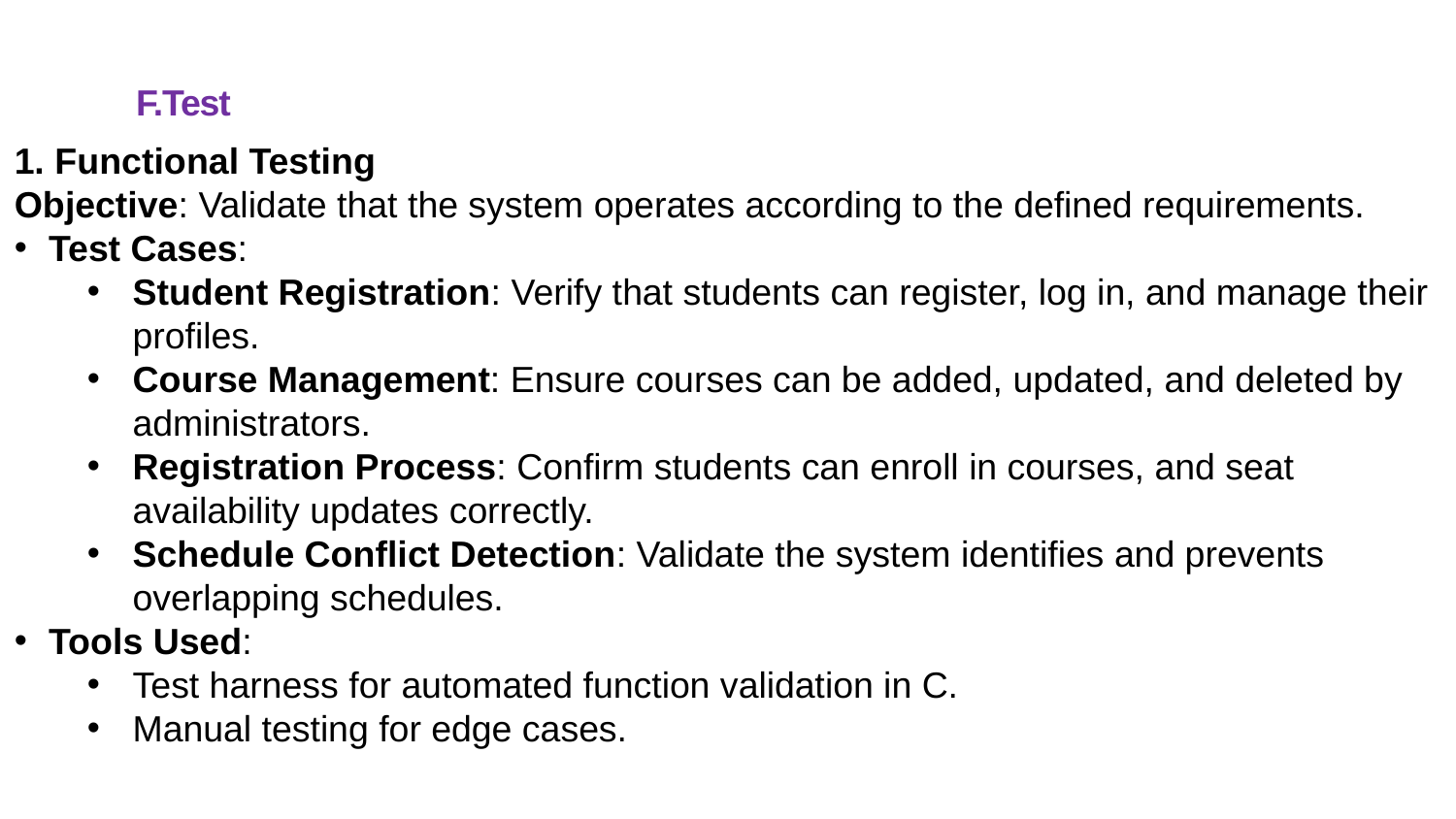

F.Test

1. Functional Testing
Objective: Validate that the system operates according to the defined requirements.
Test Cases:
Student Registration: Verify that students can register, log in, and manage their profiles.
Course Management: Ensure courses can be added, updated, and deleted by administrators.
Registration Process: Confirm students can enroll in courses, and seat availability updates correctly.
Schedule Conflict Detection: Validate the system identifies and prevents overlapping schedules.
Tools Used:
Test harness for automated function validation in C.
Manual testing for edge cases.